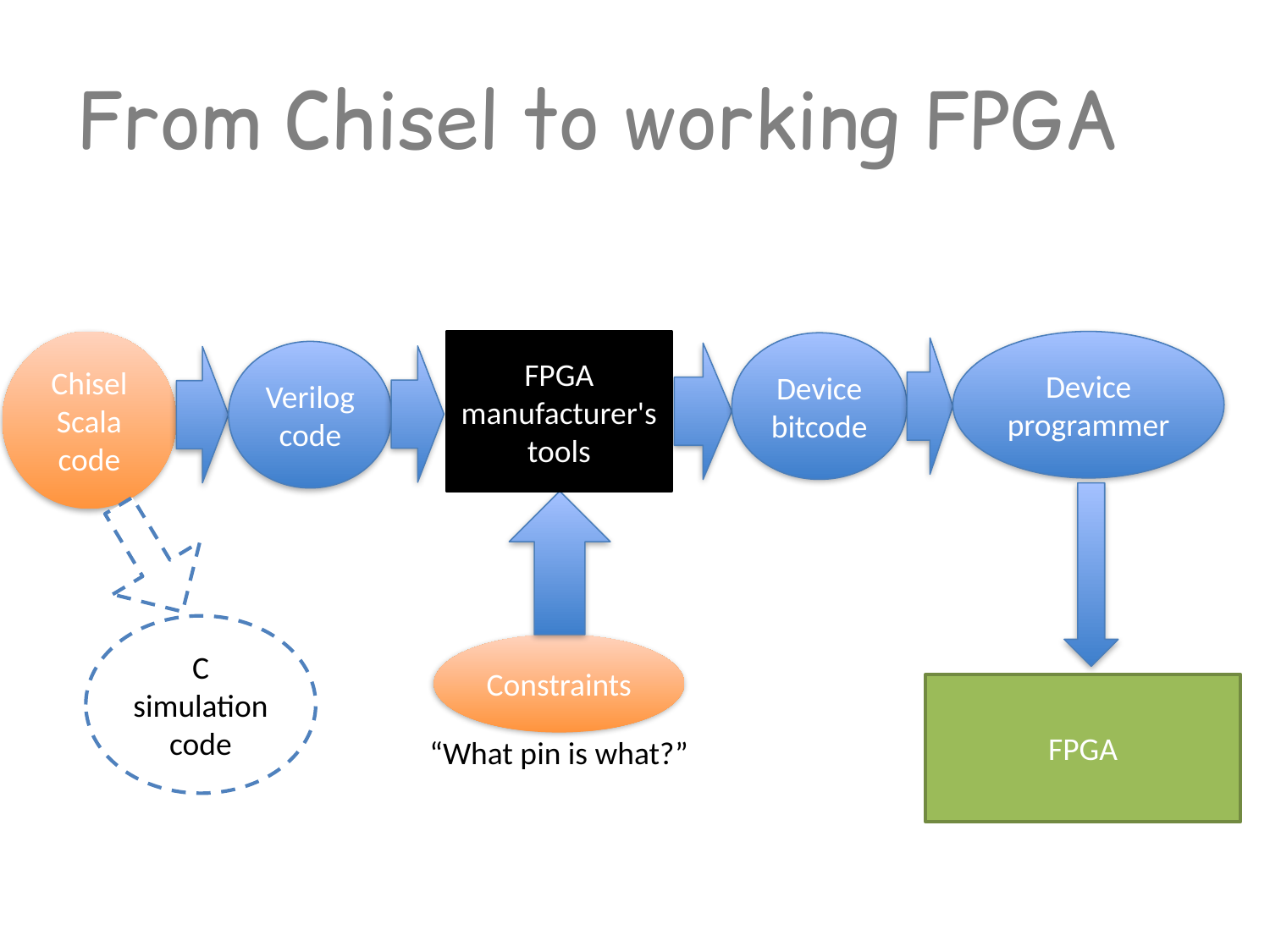

# From Chisel to working FPGA
Chisel
Scala code
FPGA manufacturer's
tools
Device
programmer
Device bitcode

Verilog
code

C simulation code
Constraints
FPGA
“What pin is what?”